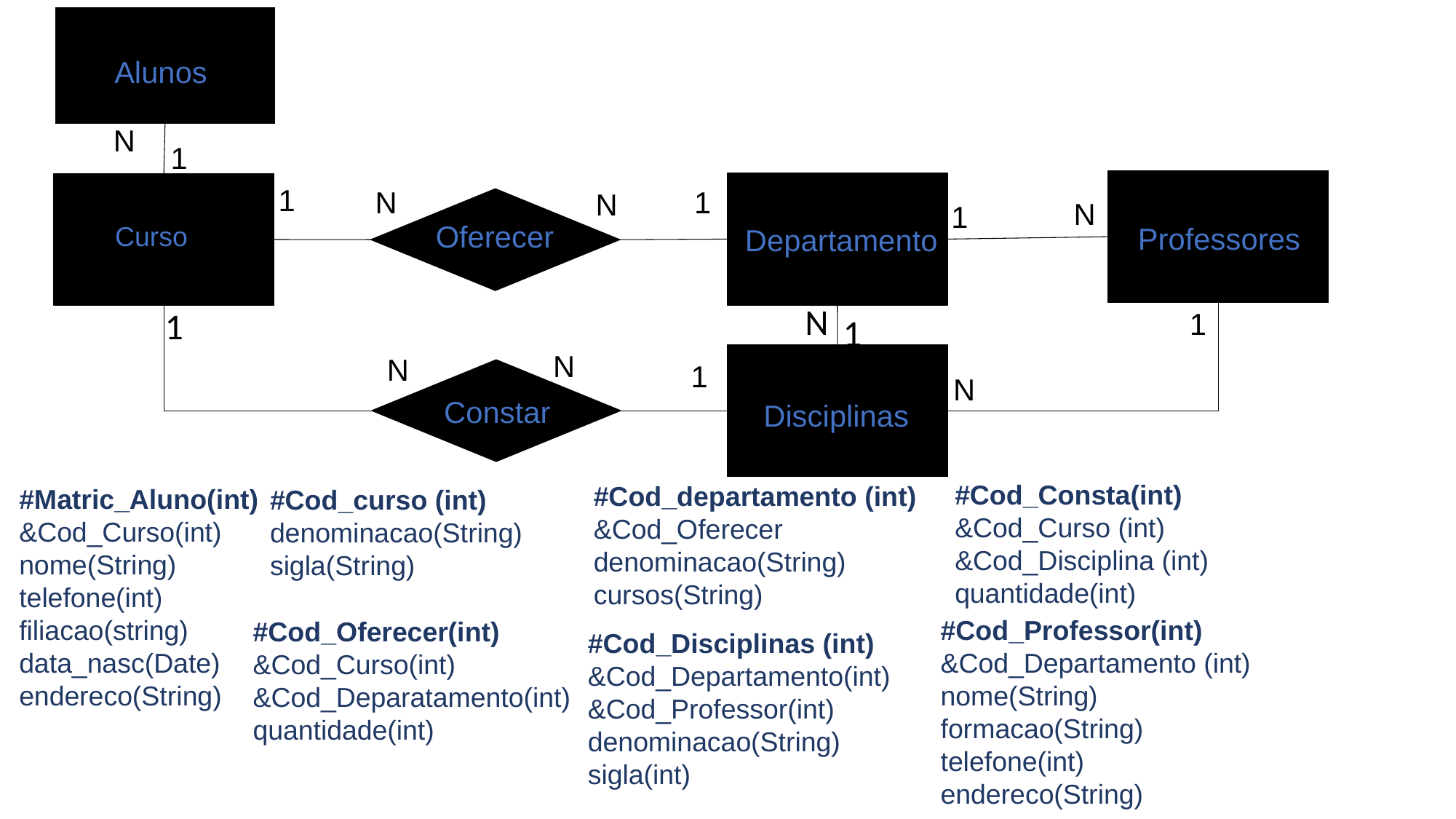

Alunos
N
1

1
1
N
N
N

N
1
Oferecer
Curso
Professores
Departamento
N
1
1
1
N

N
1

N
constar
Constar
Disciplinas
oferecer
#Cod_Consta(int)
&Cod_Curso (int)
&Cod_Disciplina (int)
quantidade(int)

#Cod_departamento (int)
&Cod_Oferecer
denominacao(String)
cursos(String)

#Matric_Aluno(int)
&Cod_Curso(int)
nome(String)
telefone(int)
filiacao(string)
data_nasc(Date)
endereco(String)

#Cod_curso (int)
denominacao(String)
sigla(String)
#Cod_Professor(int)
&Cod_Departamento (int)
nome(String)
formacao(String)
telefone(int)
endereco(String)

#Cod_Oferecer(int)
&Cod_Curso(int)
&Cod_Deparatamento(int)
quantidade(int)

#Cod_Disciplinas (int)
&Cod_Departamento(int)
&Cod_Professor(int)
denominacao(String)
sigla(int)